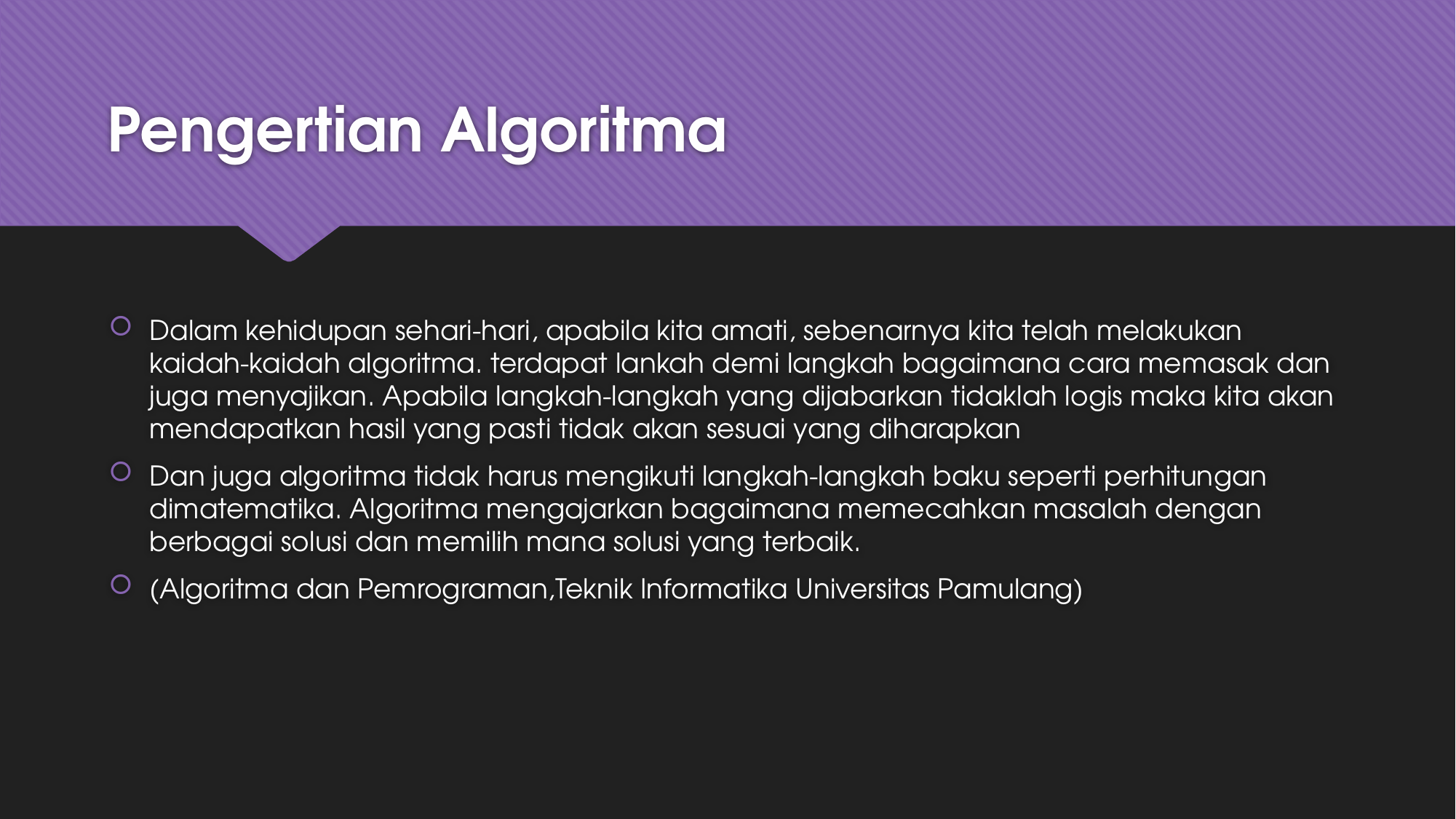

# Pengertian Algoritma
Dalam kehidupan sehari-hari, apabila kita amati, sebenarnya kita telah melakukan kaidah-kaidah algoritma. terdapat lankah demi langkah bagaimana cara memasak dan juga menyajikan. Apabila langkah-langkah yang dijabarkan tidaklah logis maka kita akan mendapatkan hasil yang pasti tidak akan sesuai yang diharapkan
Dan juga algoritma tidak harus mengikuti langkah-langkah baku seperti perhitungan dimatematika. Algoritma mengajarkan bagaimana memecahkan masalah dengan berbagai solusi dan memilih mana solusi yang terbaik.
(Algoritma dan Pemrograman,Teknik Informatika Universitas Pamulang)